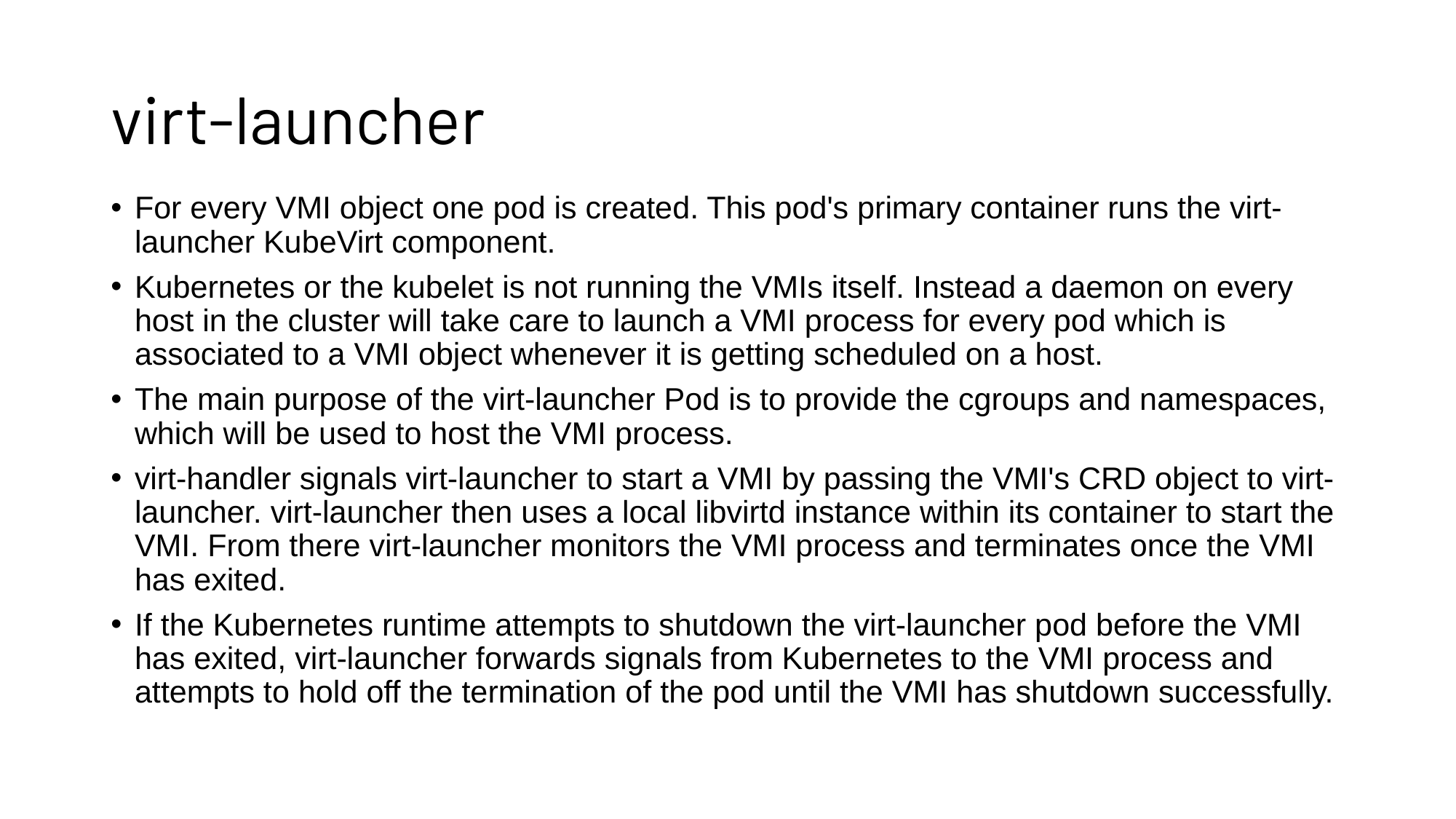

# virt-launcher
For every VMI object one pod is created. This pod's primary container runs the virt-launcher KubeVirt component.
Kubernetes or the kubelet is not running the VMIs itself. Instead a daemon on every host in the cluster will take care to launch a VMI process for every pod which is associated to a VMI object whenever it is getting scheduled on a host.
The main purpose of the virt-launcher Pod is to provide the cgroups and namespaces, which will be used to host the VMI process.
virt-handler signals virt-launcher to start a VMI by passing the VMI's CRD object to virt-launcher. virt-launcher then uses a local libvirtd instance within its container to start the VMI. From there virt-launcher monitors the VMI process and terminates once the VMI has exited.
If the Kubernetes runtime attempts to shutdown the virt-launcher pod before the VMI has exited, virt-launcher forwards signals from Kubernetes to the VMI process and attempts to hold off the termination of the pod until the VMI has shutdown successfully.